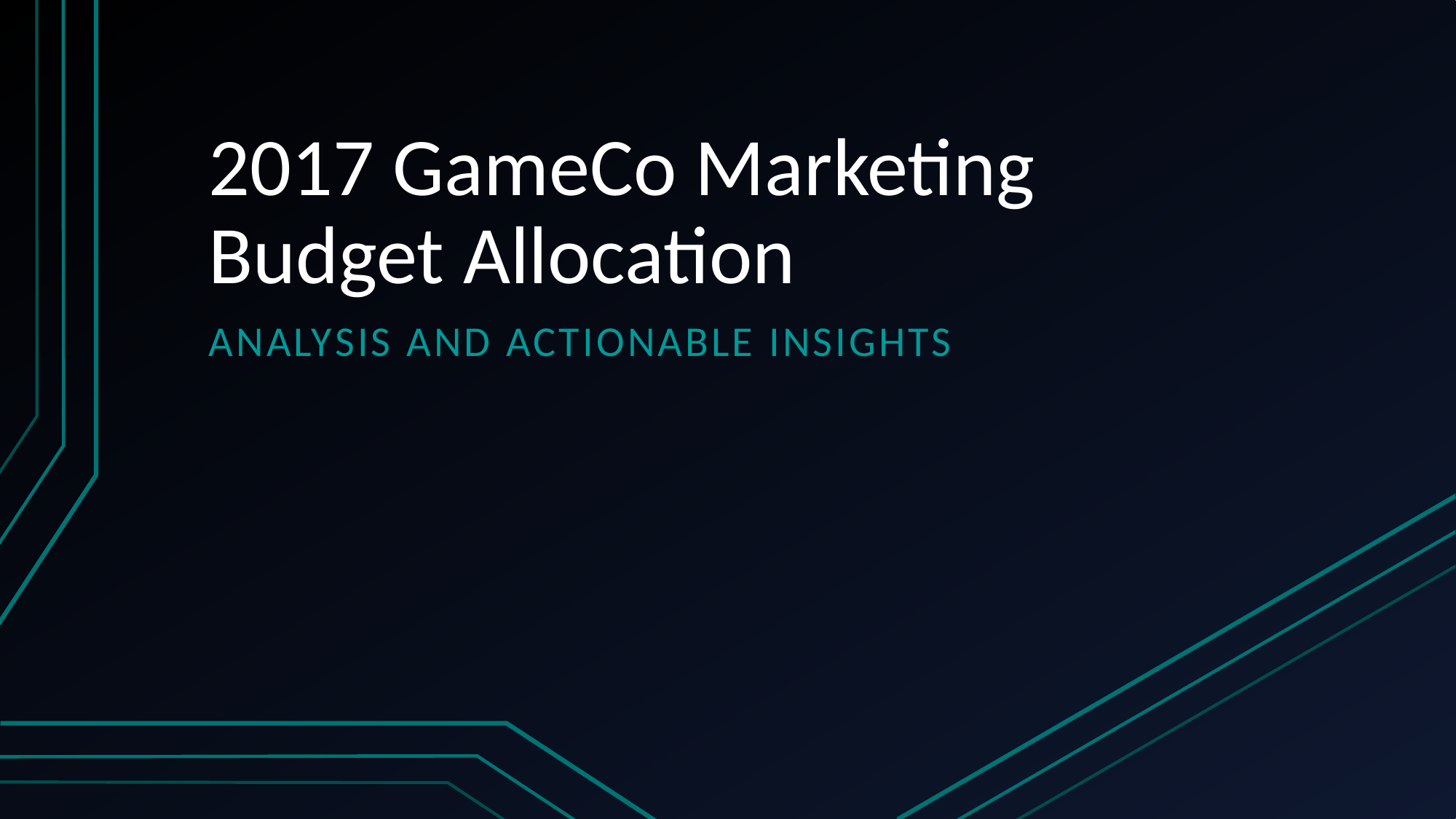

# 2017 GameCo Marketing Budget Allocation
Analysis and actionable insights